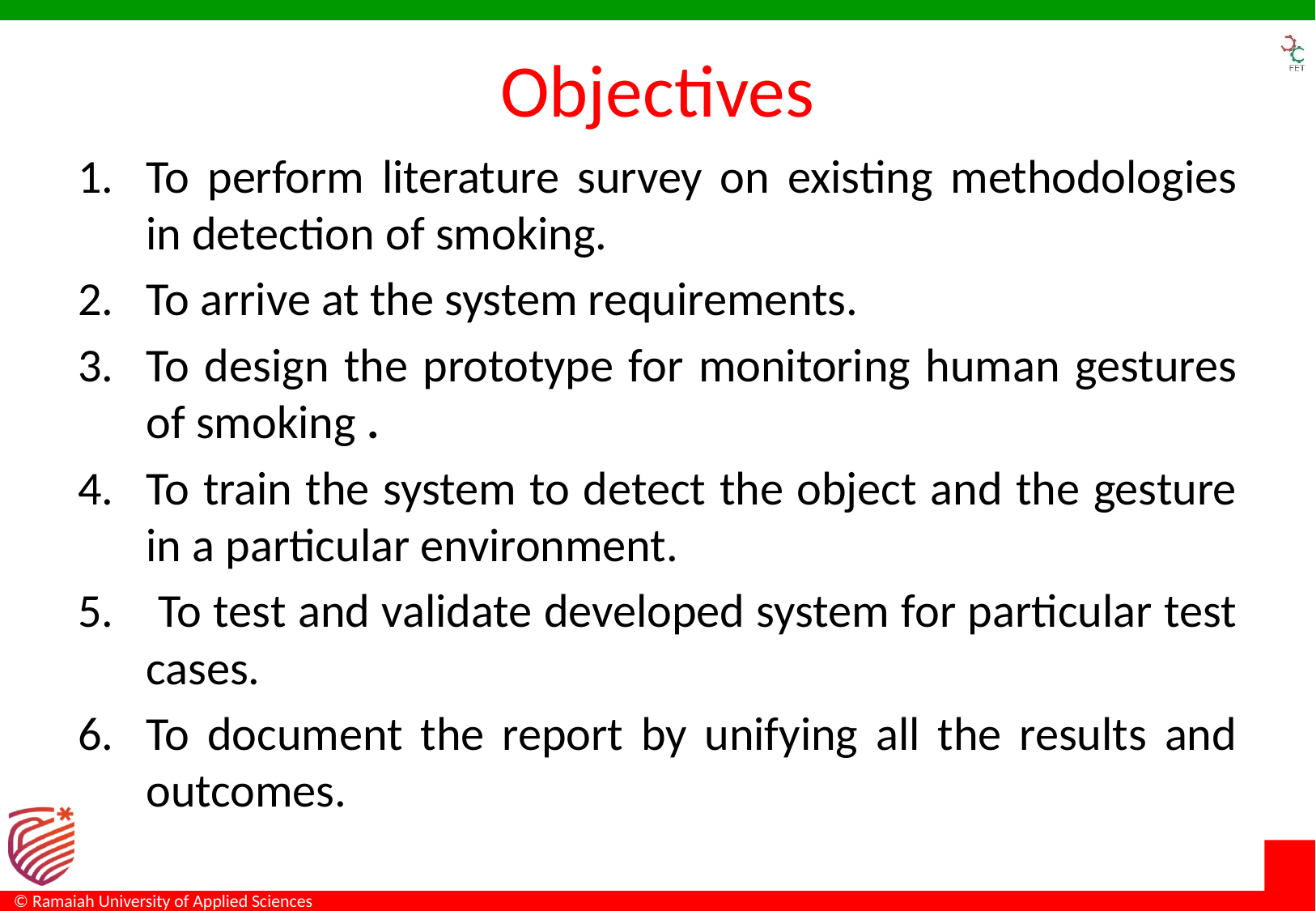

# Objectives
To perform literature survey on existing methodologies in detection of smoking.
To arrive at the system requirements.
To design the prototype for monitoring human gestures of smoking .
To train the system to detect the object and the gesture in a particular environment.
 To test and validate developed system for particular test cases.
To document the report by unifying all the results and outcomes.